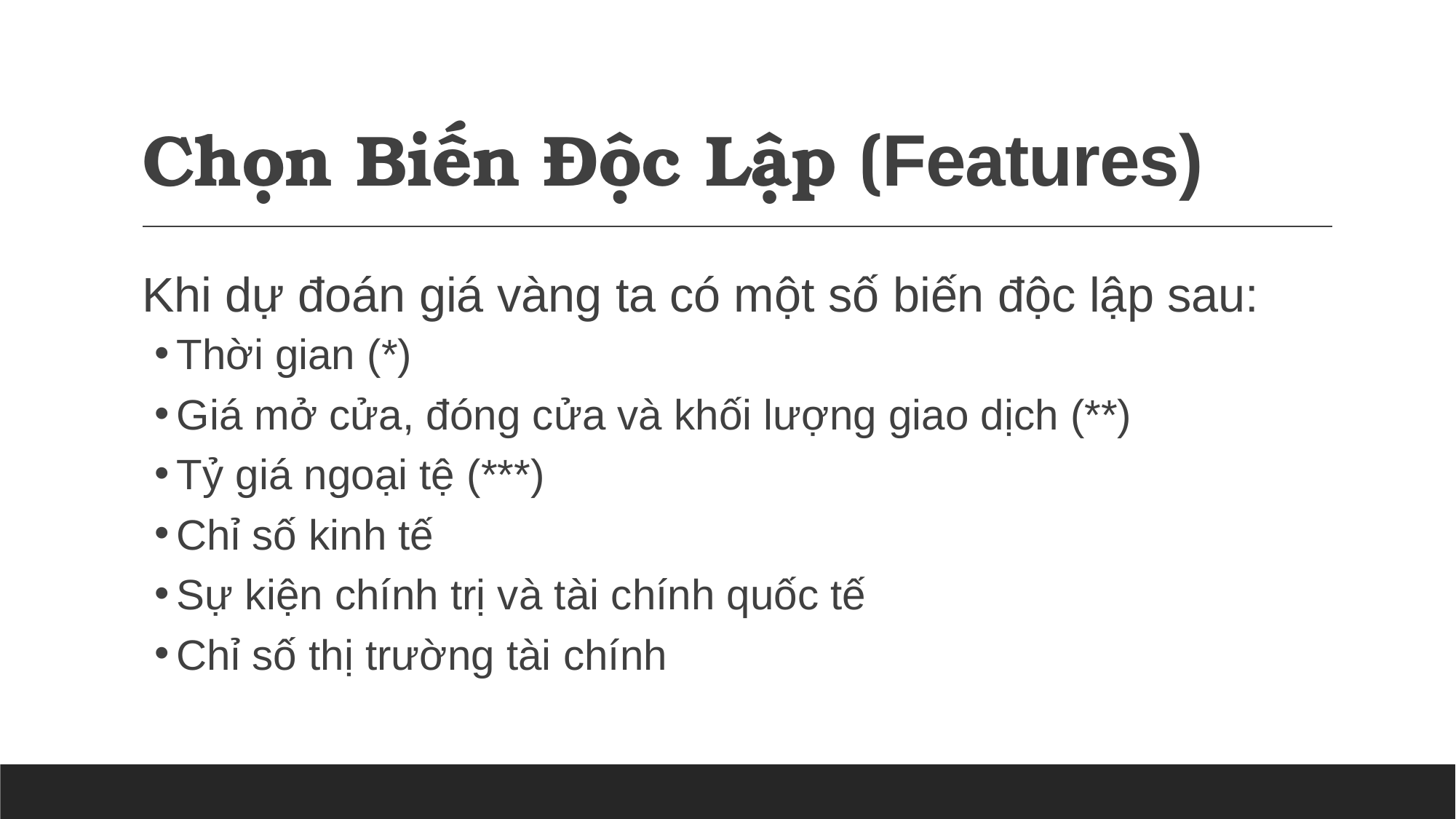

# Chọn Biến Độc Lập (Features)
Khi dự đoán giá vàng ta có một số biến độc lập sau:
Thời gian (*)
Giá mở cửa, đóng cửa và khối lượng giao dịch (**)
Tỷ giá ngoại tệ (***)
Chỉ số kinh tế
Sự kiện chính trị và tài chính quốc tế
Chỉ số thị trường tài chính